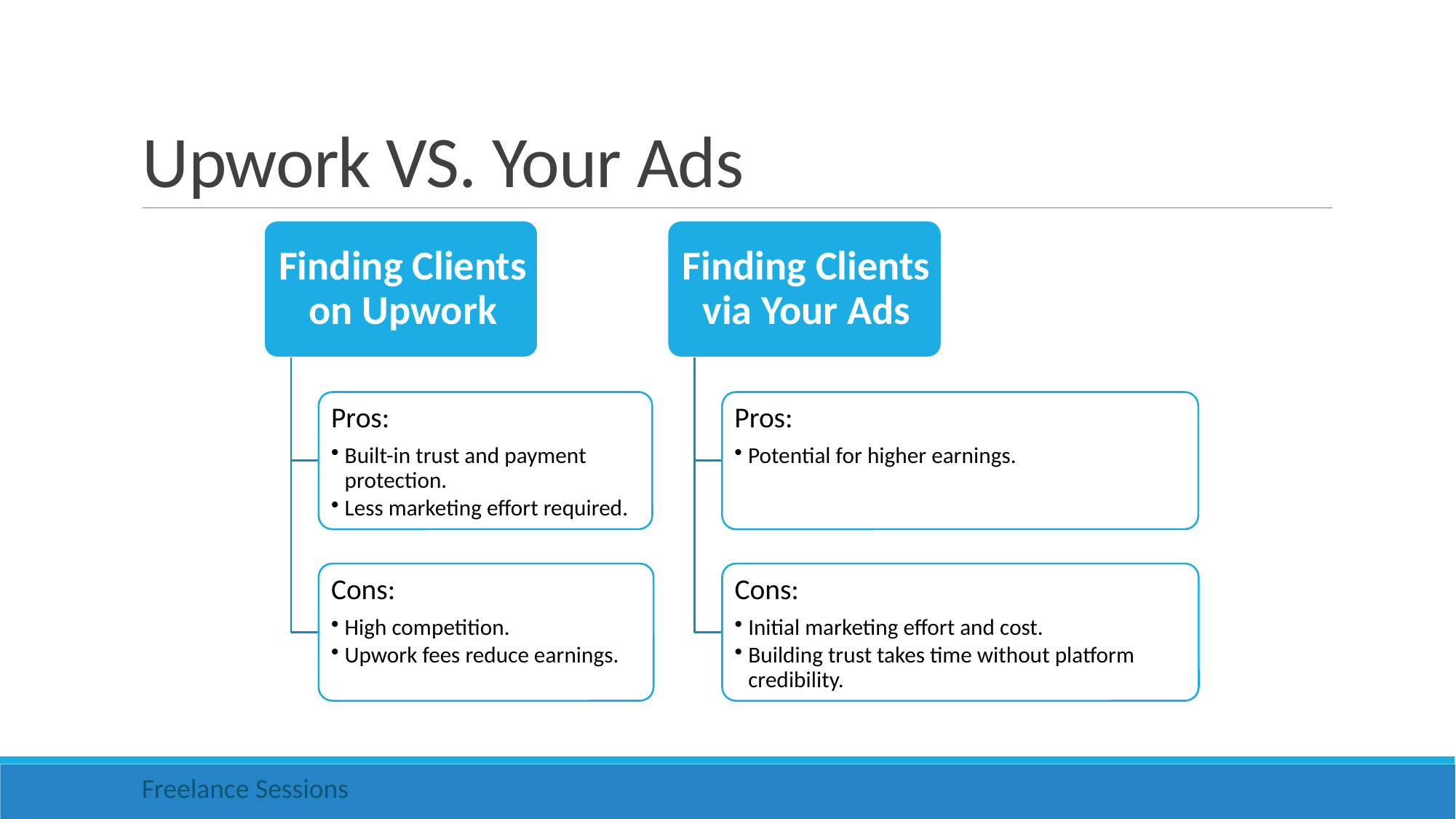

# Upwork VS. Your Ads
Finding Clients on Upwork
Pros:
Built-in trust and payment protection.
Less marketing effort required.
Cons:
High competition.
Upwork fees reduce earnings.
Finding Clients via Your Ads
Pros:
Potential for higher earnings.
Cons:
Initial marketing effort and cost.
Building trust takes time without platform credibility.
Freelance Sessions